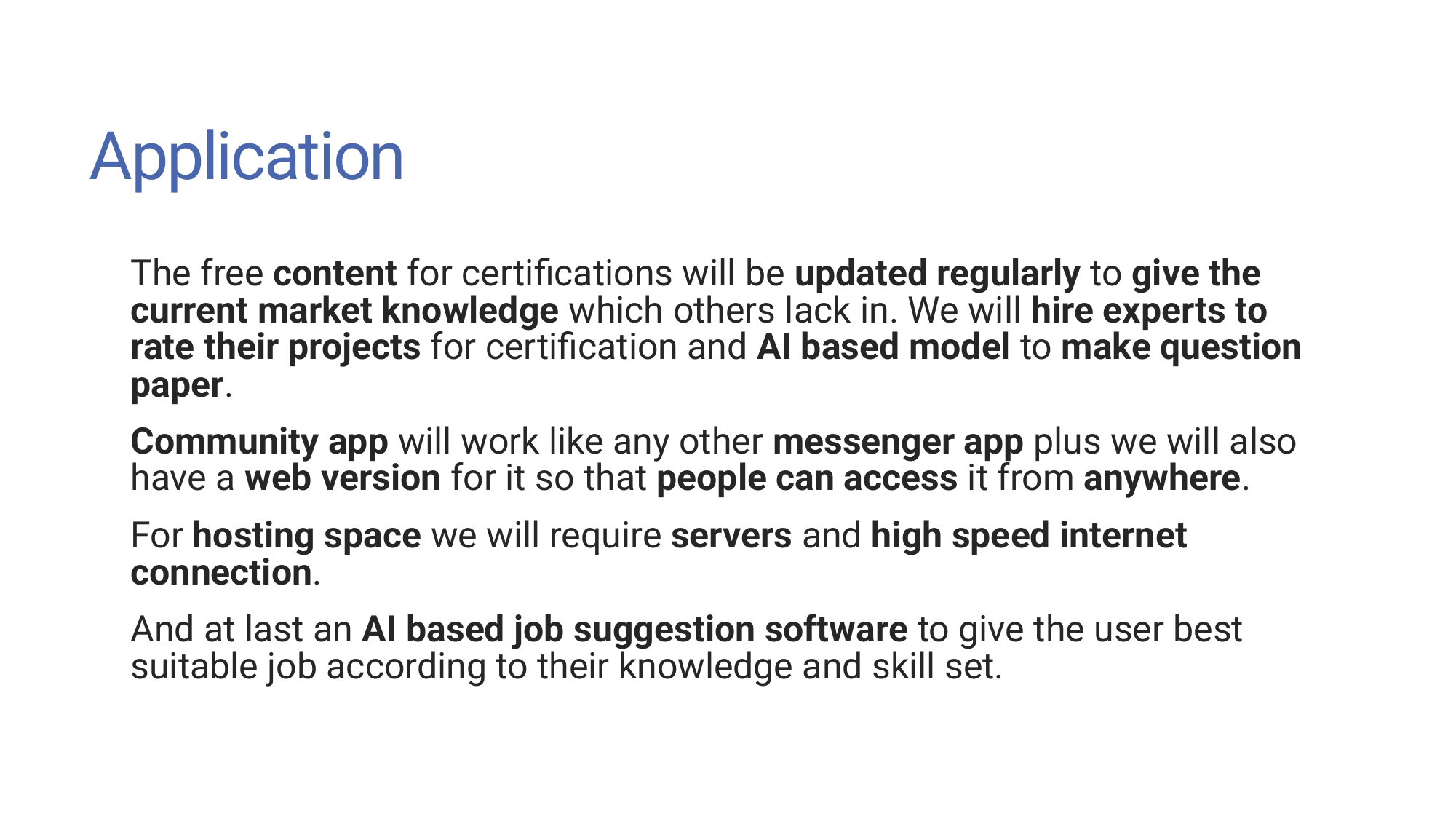

# Application
The free content for certifications will be updated regularly to give the current market knowledge which others lack in. We will hire experts to rate their projects for certification and AI based model to make question paper.
Community app will work like any other messenger app plus we will also have a web version for it so that people can access it from anywhere.
For hosting space we will require servers and high speed internet connection.
And at last an AI based job suggestion software to give the user best suitable job according to their knowledge and skill set.